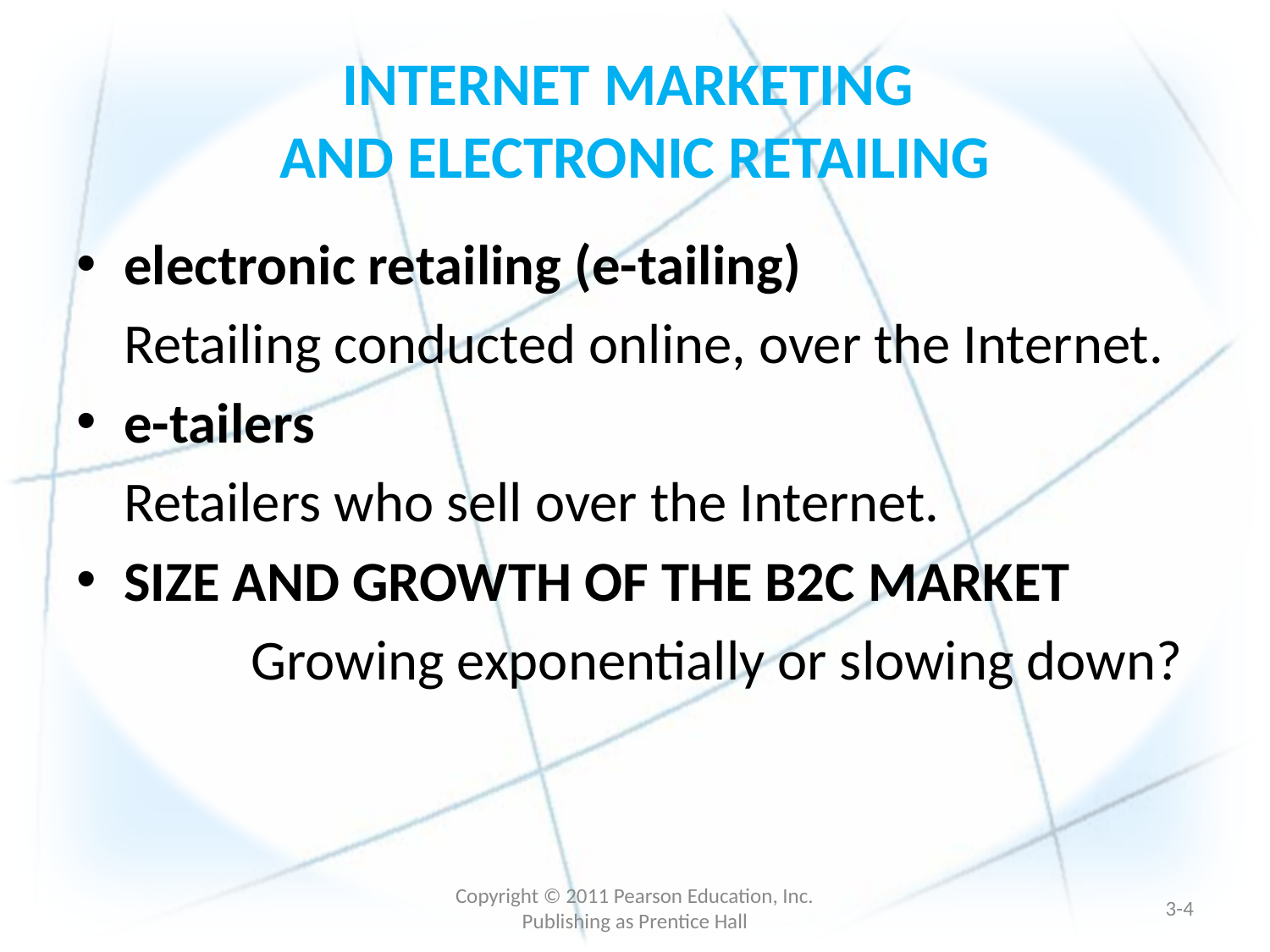

# INTERNET MARKETING AND ELECTRONIC RETAILING
electronic retailing (e-tailing)
	Retailing conducted online, over the Internet.
e-tailers
	Retailers who sell over the Internet.
SIZE AND GROWTH OF THE B2C MARKET
		Growing exponentially or slowing down?
Copyright © 2011 Pearson Education, Inc. Publishing as Prentice Hall
3-4